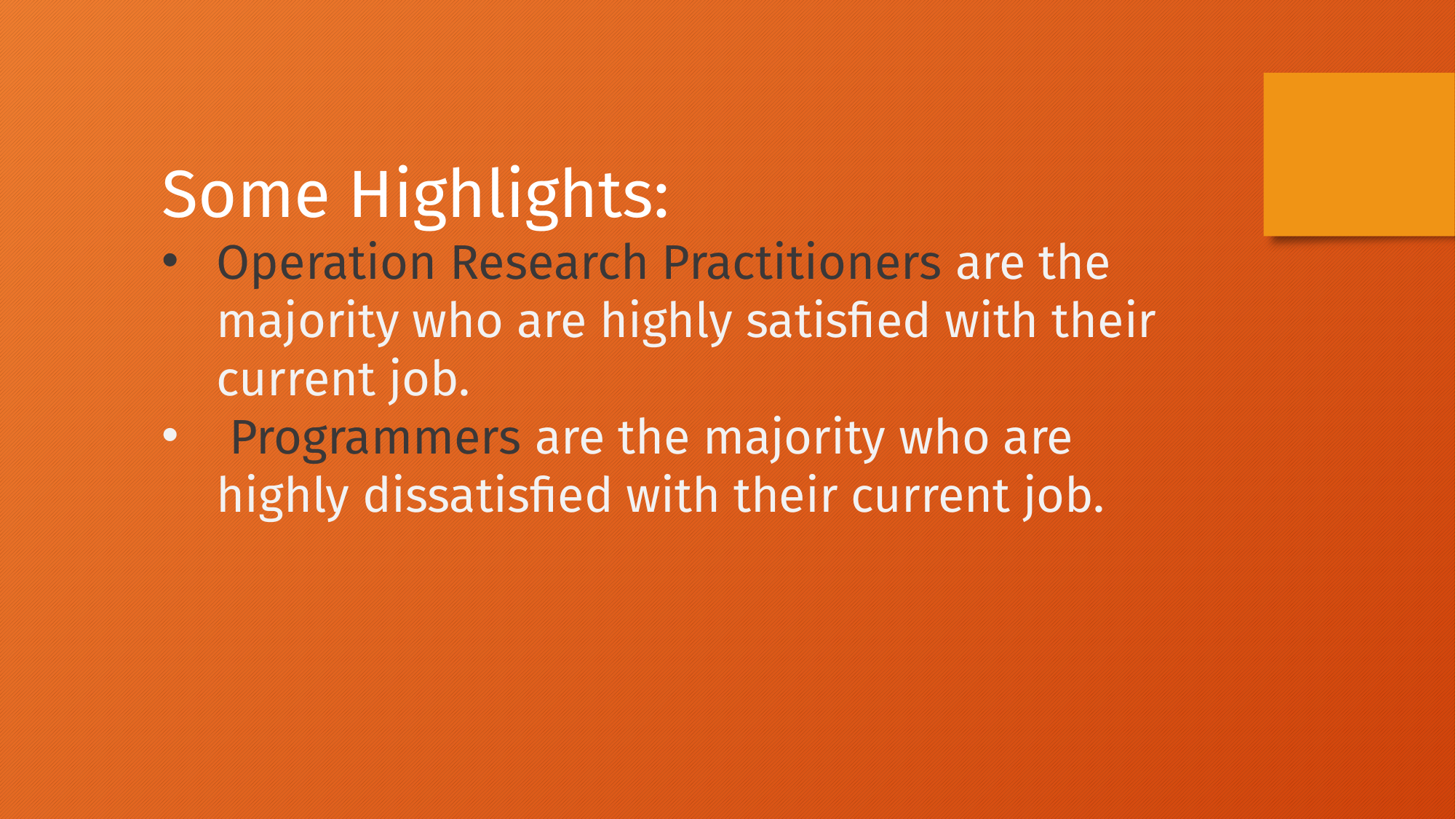

Some Highlights:
Operation Research Practitioners are the majority who are highly satisfied with their current job.
 Programmers are the majority who are highly dissatisfied with their current job.